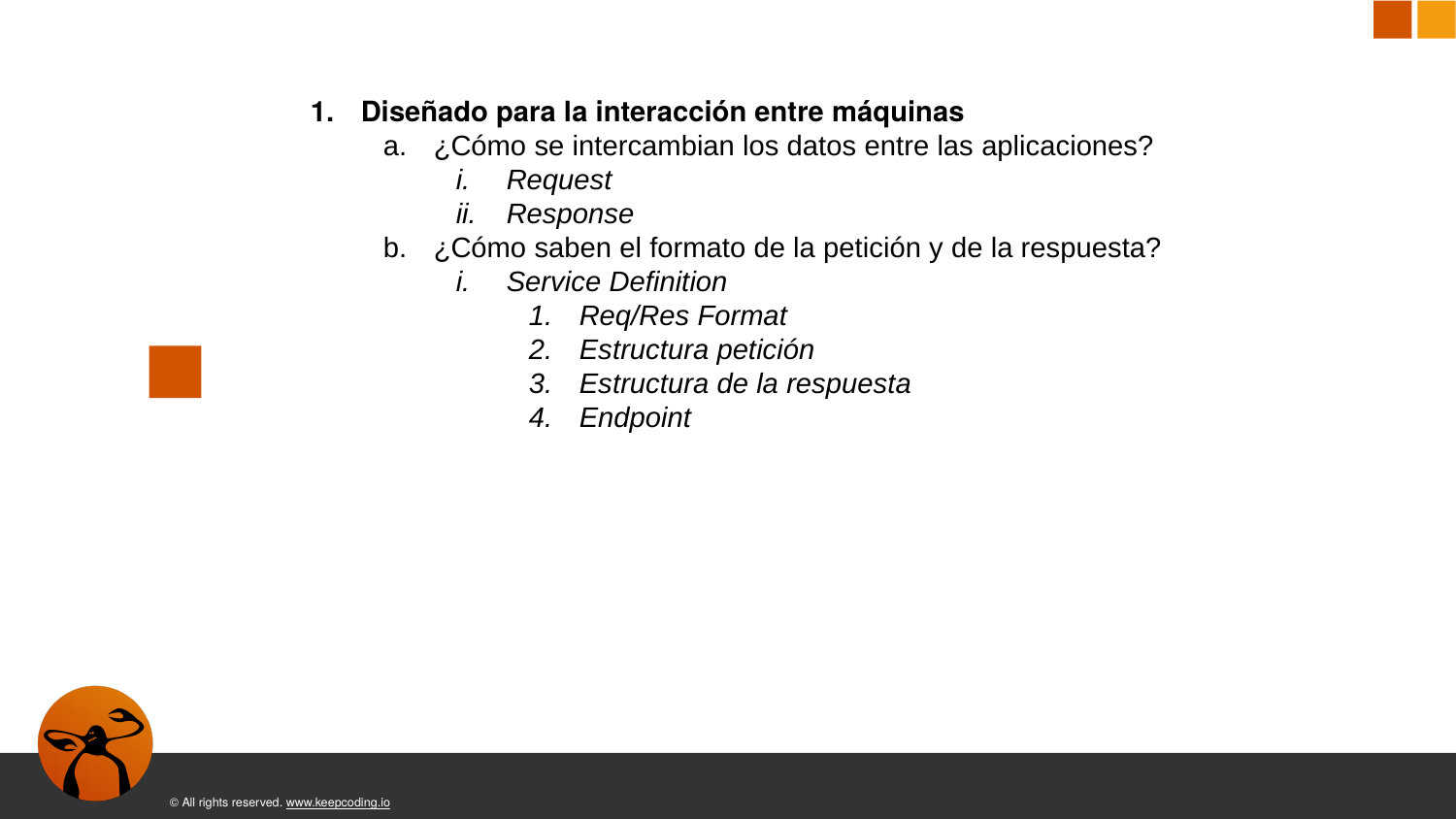

Diseñado para la interacción entre máquinas
¿Cómo se intercambian los datos entre las aplicaciones?
Request
Response
¿Cómo saben el formato de la petición y de la respuesta?
Service Definition
Req/Res Format
Estructura petición
Estructura de la respuesta
Endpoint